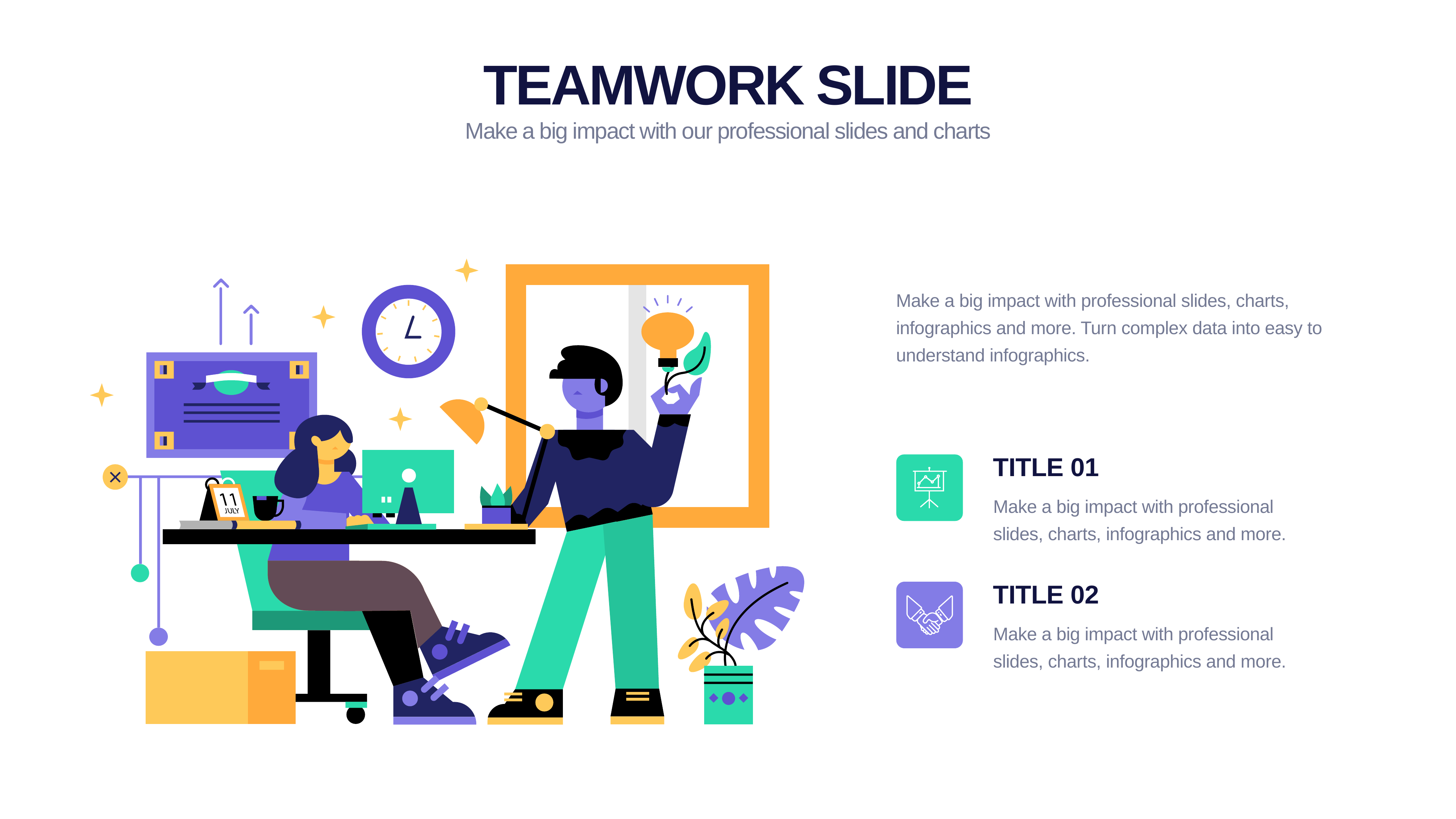

TEAMWORK SLIDE
Make a big impact with our professional slides and charts

Make a big impact with professional slides, charts, infographics and more. Turn complex data into easy to understand infographics.
TITLE 01

Make a big impact with professional slides, charts, infographics and more.
TITLE 02

Make a big impact with professional slides, charts, infographics and more.